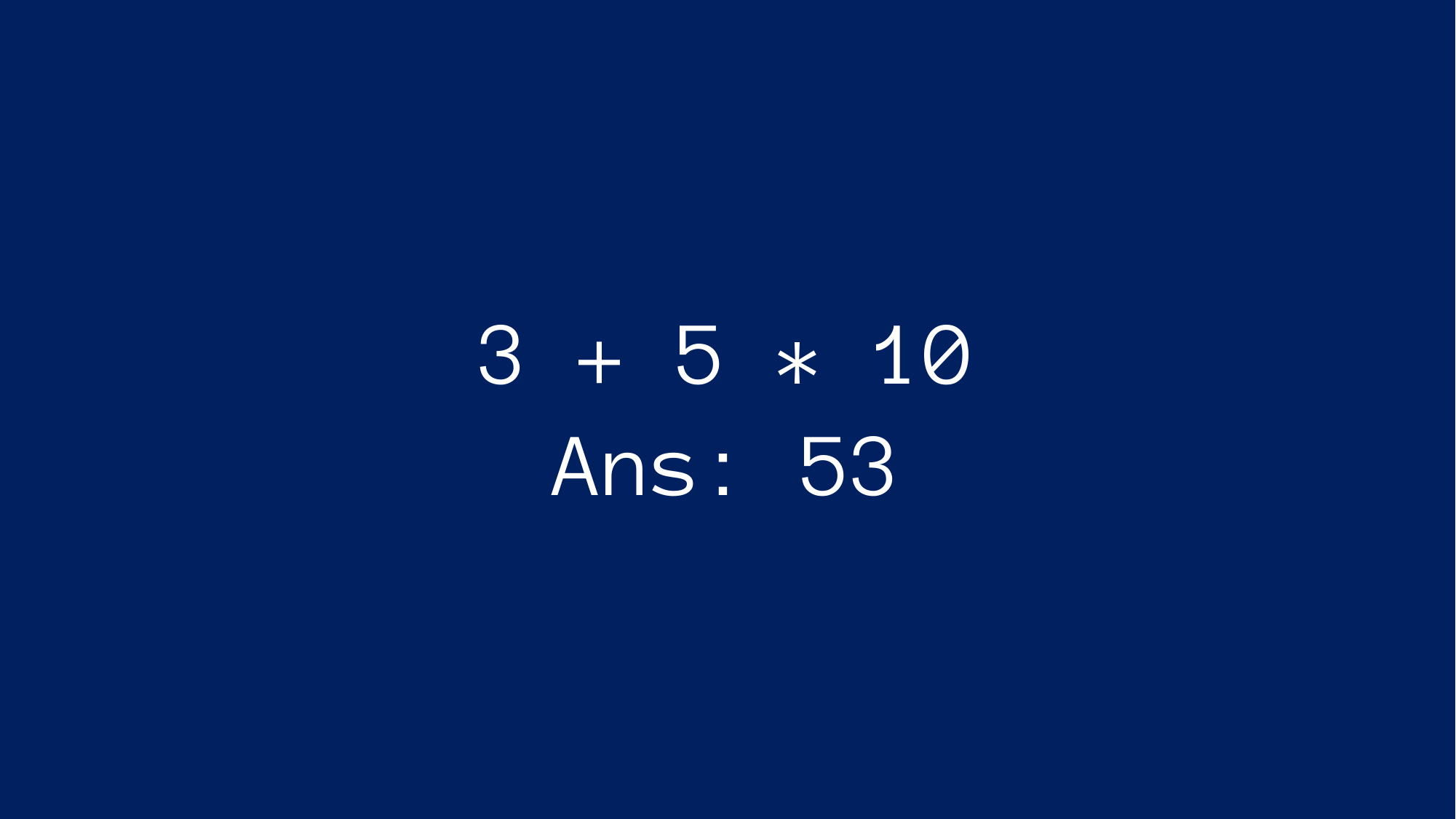

# 3 + 5 * 10
Ans: 53